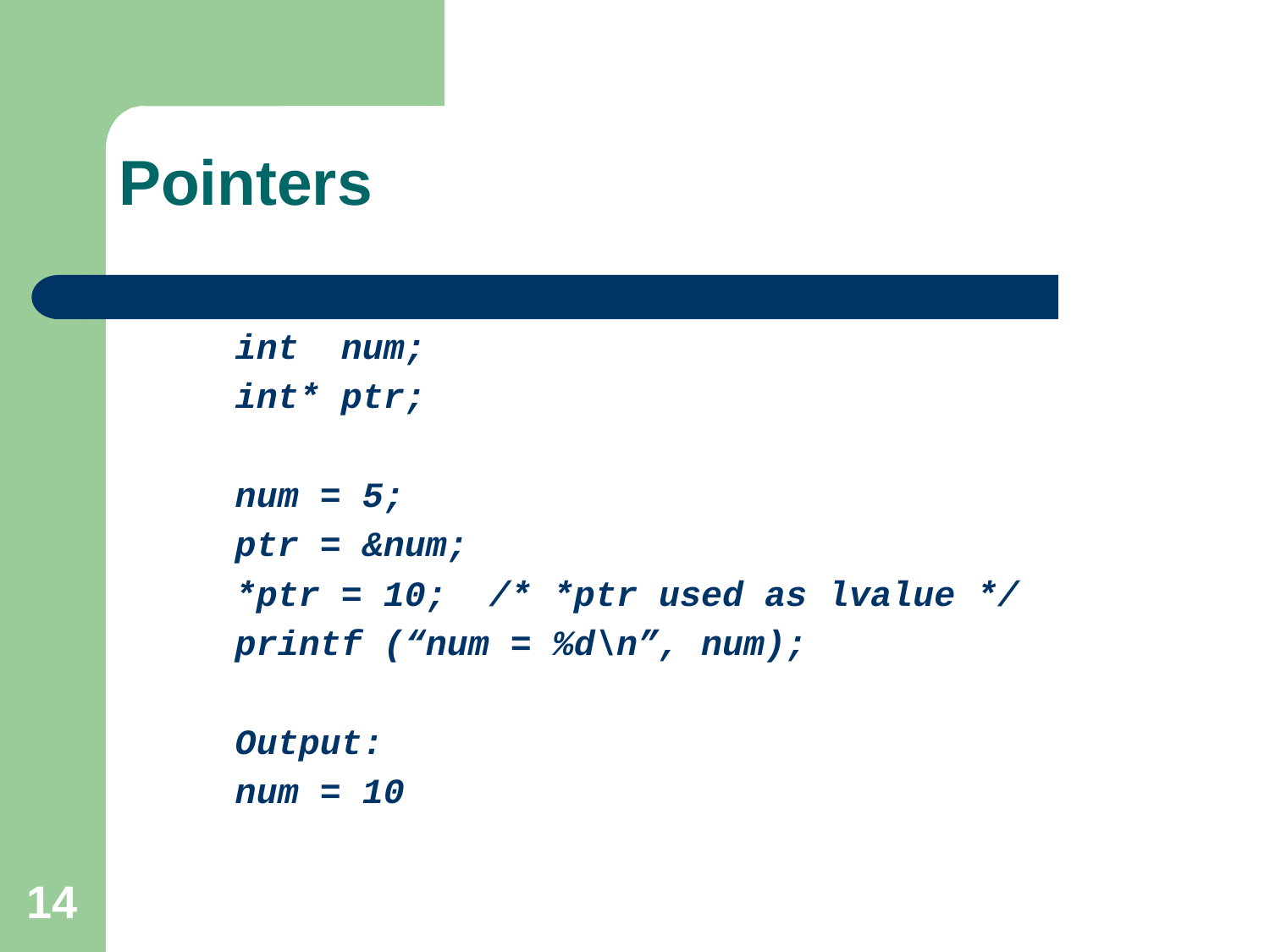

# Pointers
int  num;
int* ptr;

num = 5;
ptr = &num;
*ptr = 10;  /* *ptr used as lvalue */
printf (“num = %d\n”, num);

Output:
num = 10

14